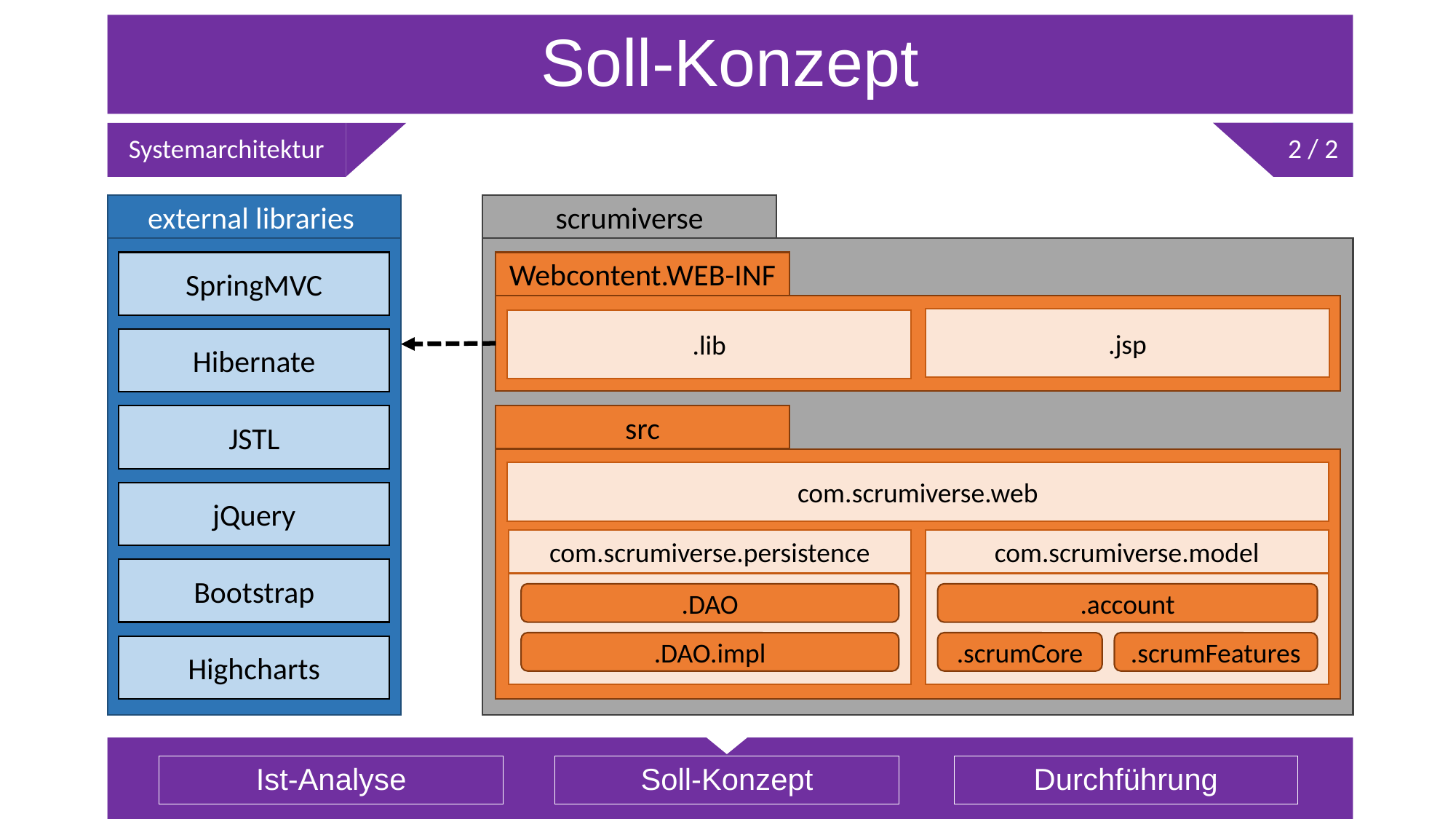

# Soll-Konzept
2 / 2
Systemarchitektur
external libraries

SpringMVC
Hibernate
JSTL
jQuery
Bootstrap
Highcharts
scrumiverse

Webcontent.WEB-INF

.jsp
.lib
src

com.scrumiverse.web
com.scrumiverse.persistence
com.scrumiverse.model

.DAO
.account
.DAO.impl
.scrumCore
.scrumFeatures
Ist-Analyse
Soll-Konzept
Durchführung